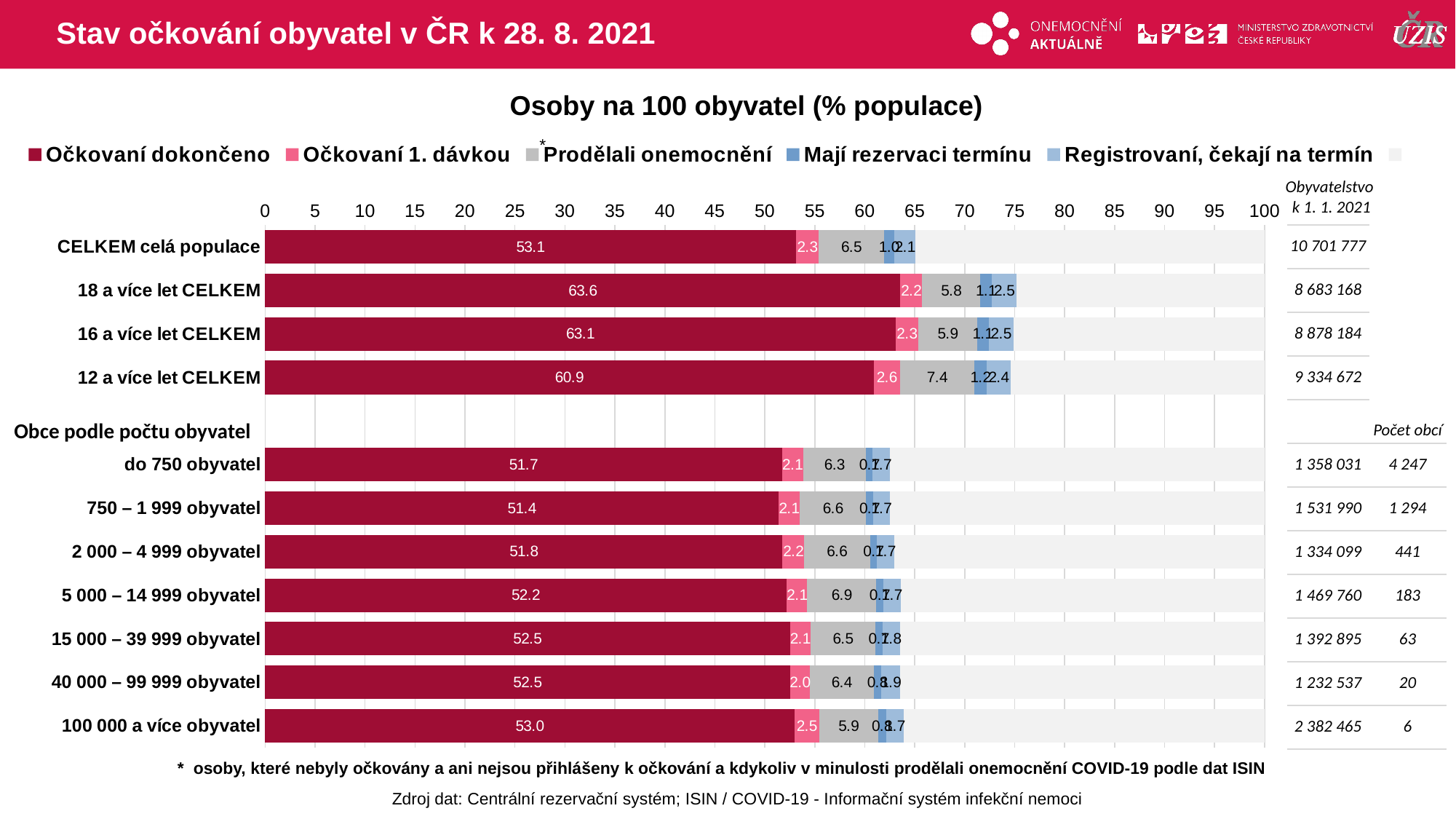

# Stav očkování obyvatel v ČR k 28. 8. 2021
Osoby na 100 obyvatel (% populace)

### Chart

| Category | Očkovaní dokončeno | Očkovaní 1. dávkou | Prodělali onemocnění | Mají rezervaci termínu | Registrovaní, čekají na termín |   |
|---|---|---|---|---|---|---|
| CELKEM celá populace | 53.11431 | 2.29887055 | 6.49807971 | 1.04743352 | 2.135571 | 34.905736 |
| 18 a více let CELKEM | 63.56908 | 2.18142733 | 5.82012233 | 1.13576059 | 2.509395 | 24.784215 |
| 16 a více let CELKEM | 63.09033 | 2.29405022 | 5.85424902 | 1.14980721 | 2.496209 | 25.11535 |
| 12 a více let CELKEM | 60.89314 | 2.63555056 | 7.44975292 | 1.20083491 | 2.448335 | 25.372386 |
|  | None | None | None | None | None | None |
| do 750 obyvatel | 51.73674 | 2.08743394 | 6.31185886 | 0.66603782 | 1.70217 | 37.495757 |
| 750 – 1 999 obyvatel | 51.39355 | 2.11868224 | 6.64012167 | 0.66867277 | 1.682256 | 37.49672 |
| 2 000 – 4 999 obyvatel | 51.77749 | 2.15298865 | 6.60138416 | 0.7009225 | 1.689155 | 37.078058 |
| 5 000 – 14 999 obyvatel | 52.19464 | 2.05992815 | 6.90160298 | 0.68392118 | 1.7328 | 36.427104 |
| 15 000 – 39 999 obyvatel | 52.52313 | 2.06411826 | 6.4750035 | 0.69208375 | 1.768978 | 36.476691 |
| 40 000 – 99 999 obyvatel | 52.51128 | 2.01243452 | 6.36021474 | 0.79072677 | 1.897468 | 36.427872 |
| 100 000 a více obyvatel | 52.96846 | 2.48360417 | 5.86934121 | 0.83023255 | 1.723803 | 36.12456 |
*
Obyvatelstvo
k 1. 1. 2021
| 10 701 777 |  |
| --- | --- |
| 8 683 168 |  |
| 8 878 184 |  |
| 9 334 672 |  |
|  |  |
| 1 358 031 | 4 247 |
| 1 531 990 | 1 294 |
| 1 334 099 | 441 |
| 1 469 760 | 183 |
| 1 392 895 | 63 |
| 1 232 537 | 20 |
| 2 382 465 | 6 |
Obce podle počtu obyvatel
Počet obcí
*  osoby, které nebyly očkovány a ani nejsou přihlášeny k očkování a kdykoliv v minulosti prodělali onemocnění COVID-19 podle dat ISIN
Zdroj dat: Centrální rezervační systém; ISIN / COVID-19 - Informační systém infekční nemoci